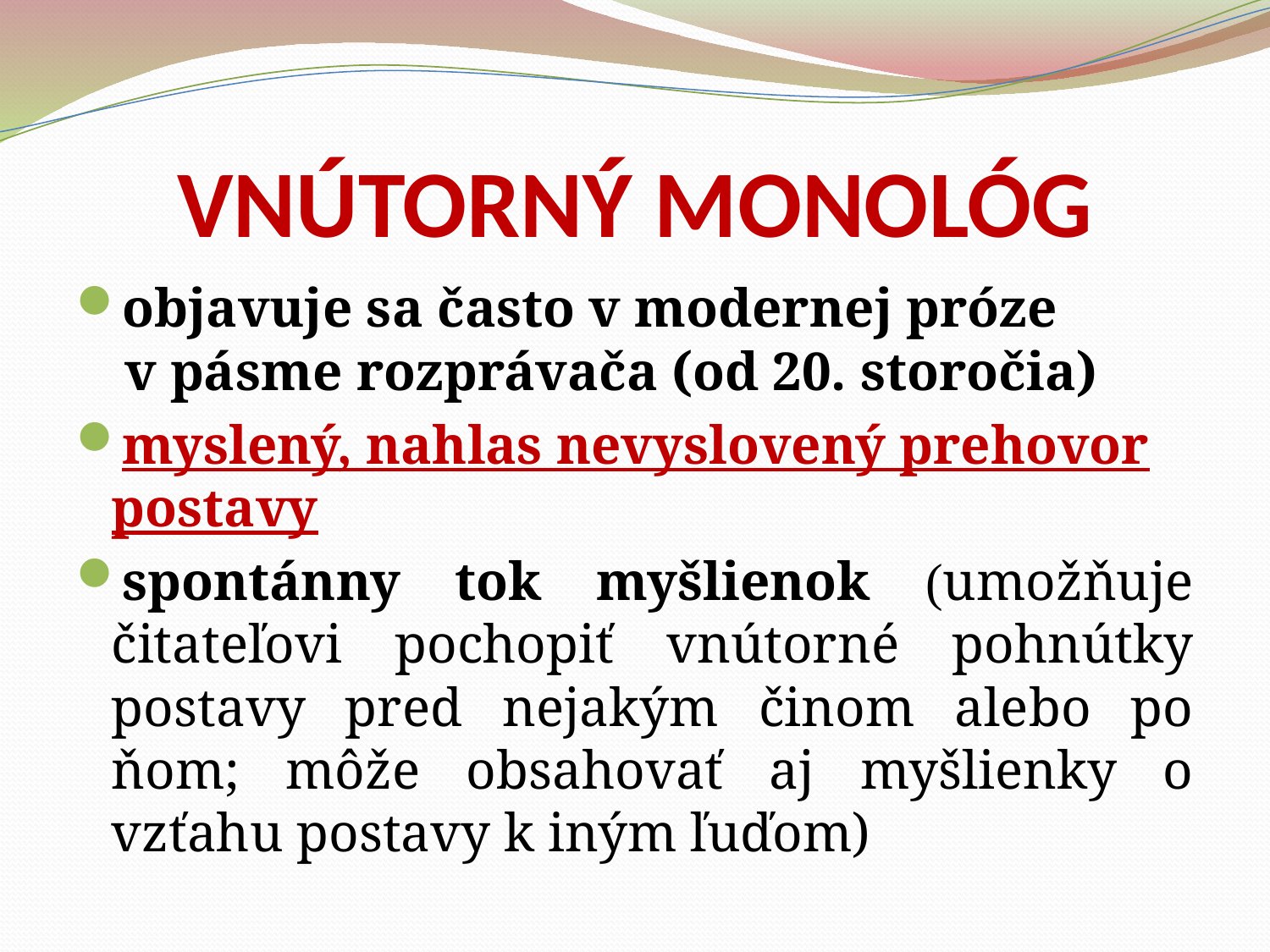

# VNÚTORNÝ MONOLÓG
objavuje sa často v modernej próze            v pásme rozprávača (od 20. storočia)
myslený, nahlas nevyslovený prehovor postavy
spontánny tok myšlienok (umožňuje čitateľovi pochopiť vnútorné pohnútky postavy pred nejakým činom alebo po ňom; môže obsahovať aj myšlienky o vzťahu postavy k iným ľuďom)